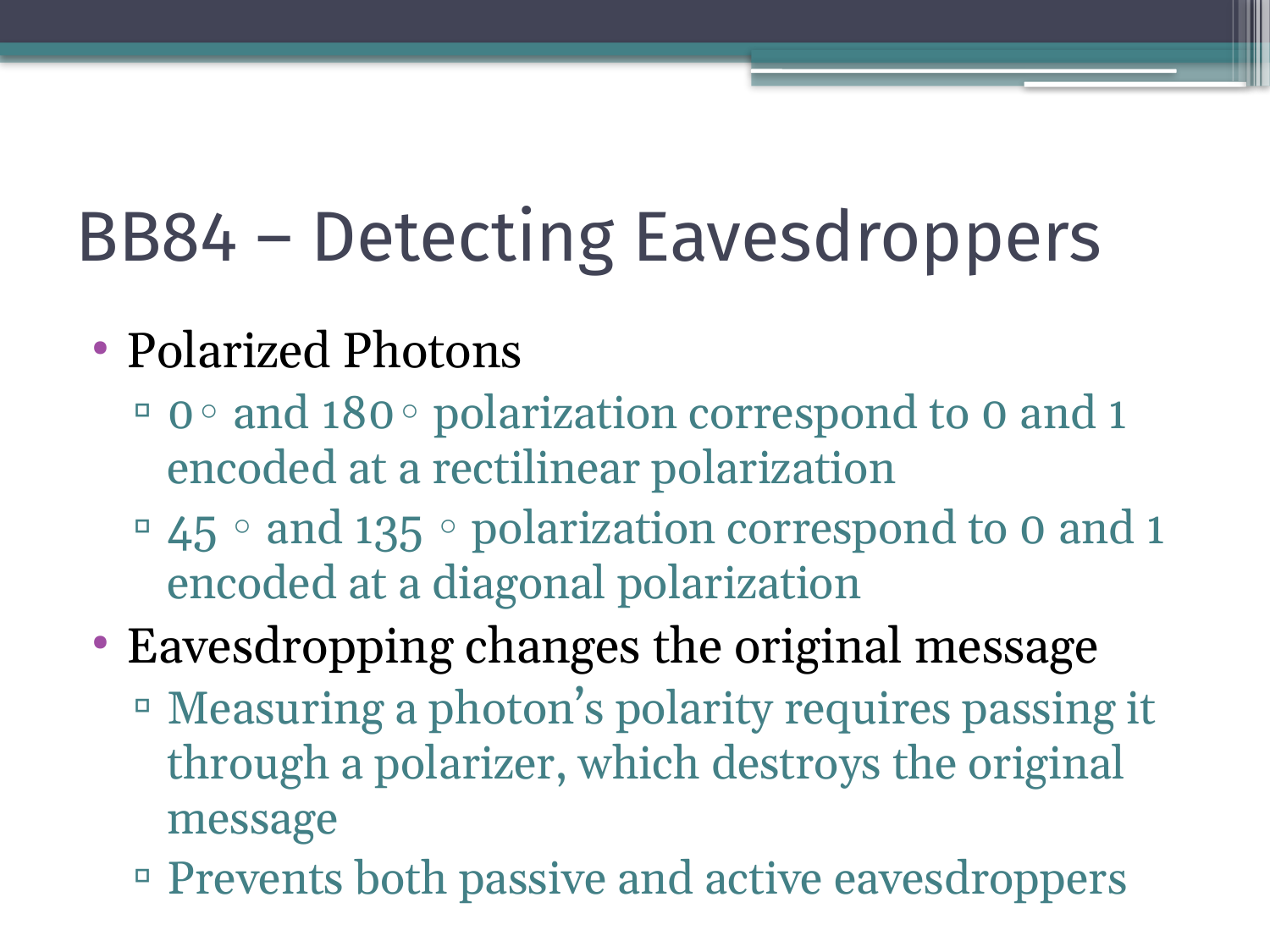

# BB84 – Detecting Eavesdroppers
Polarized Photons
0◦ and 180◦ polarization correspond to 0 and 1 encoded at a rectilinear polarization
45 ◦ and 135 ◦ polarization correspond to 0 and 1 encoded at a diagonal polarization
Eavesdropping changes the original message
Measuring a photon’s polarity requires passing it through a polarizer, which destroys the original message
Prevents both passive and active eavesdroppers